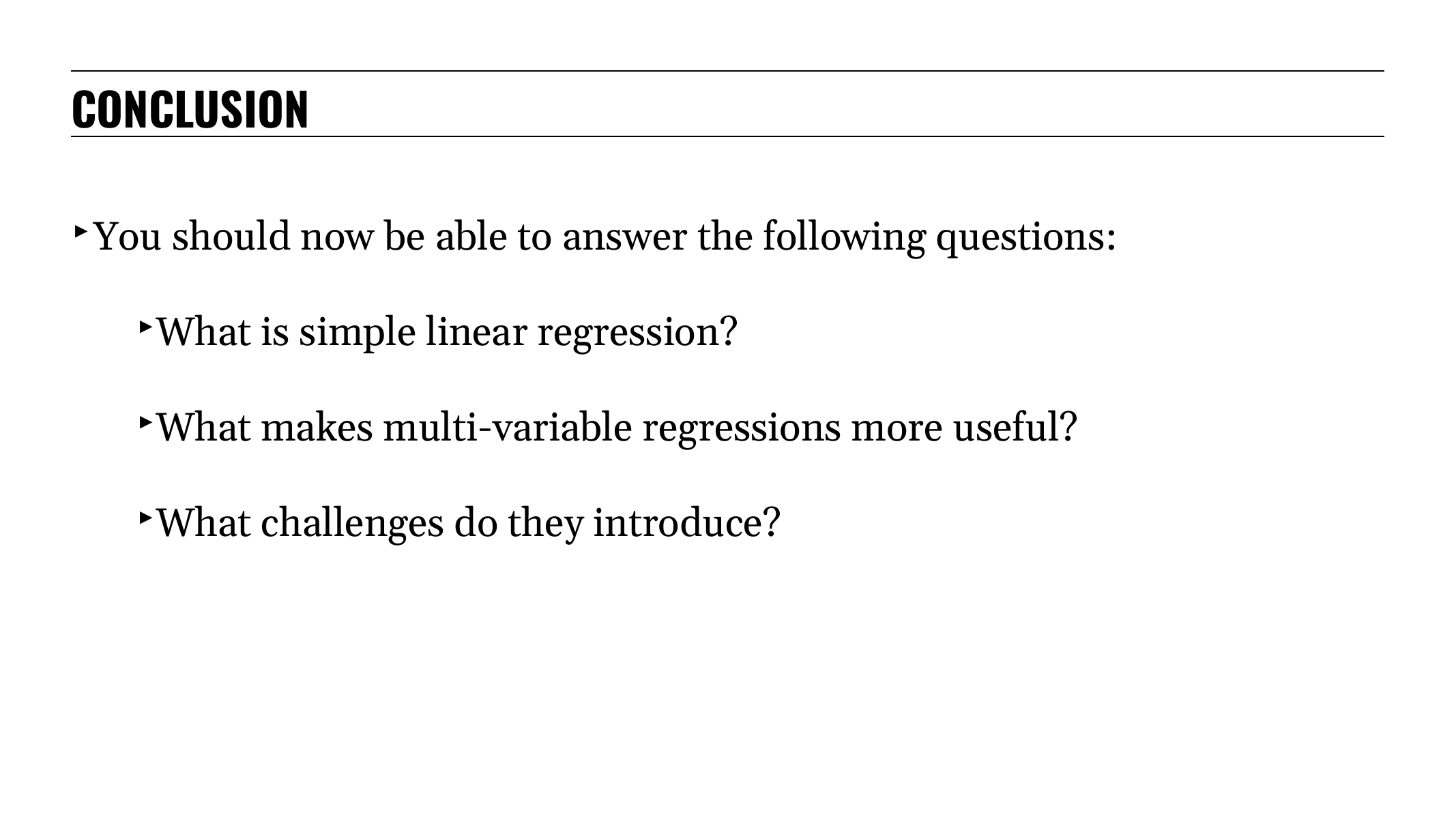

CONCLUSION

You should now be able to answer the following questions:

What is simple linear regression?

What makes multi-variable regressions more useful?

What challenges do they introduce?